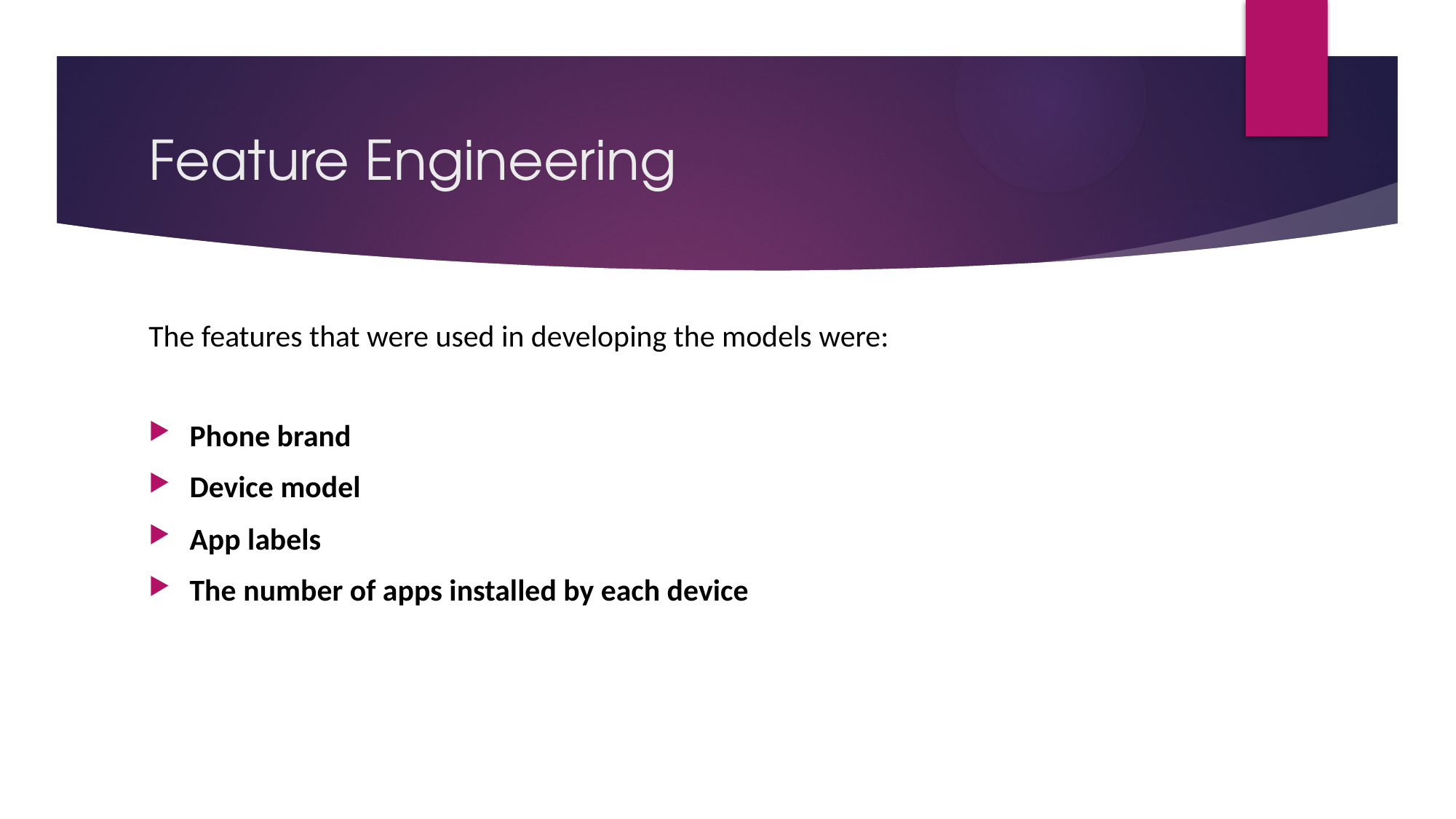

# Feature Engineering
The features that were used in developing the models were:

Phone brand
Device model
App labels
The number of apps installed by each device